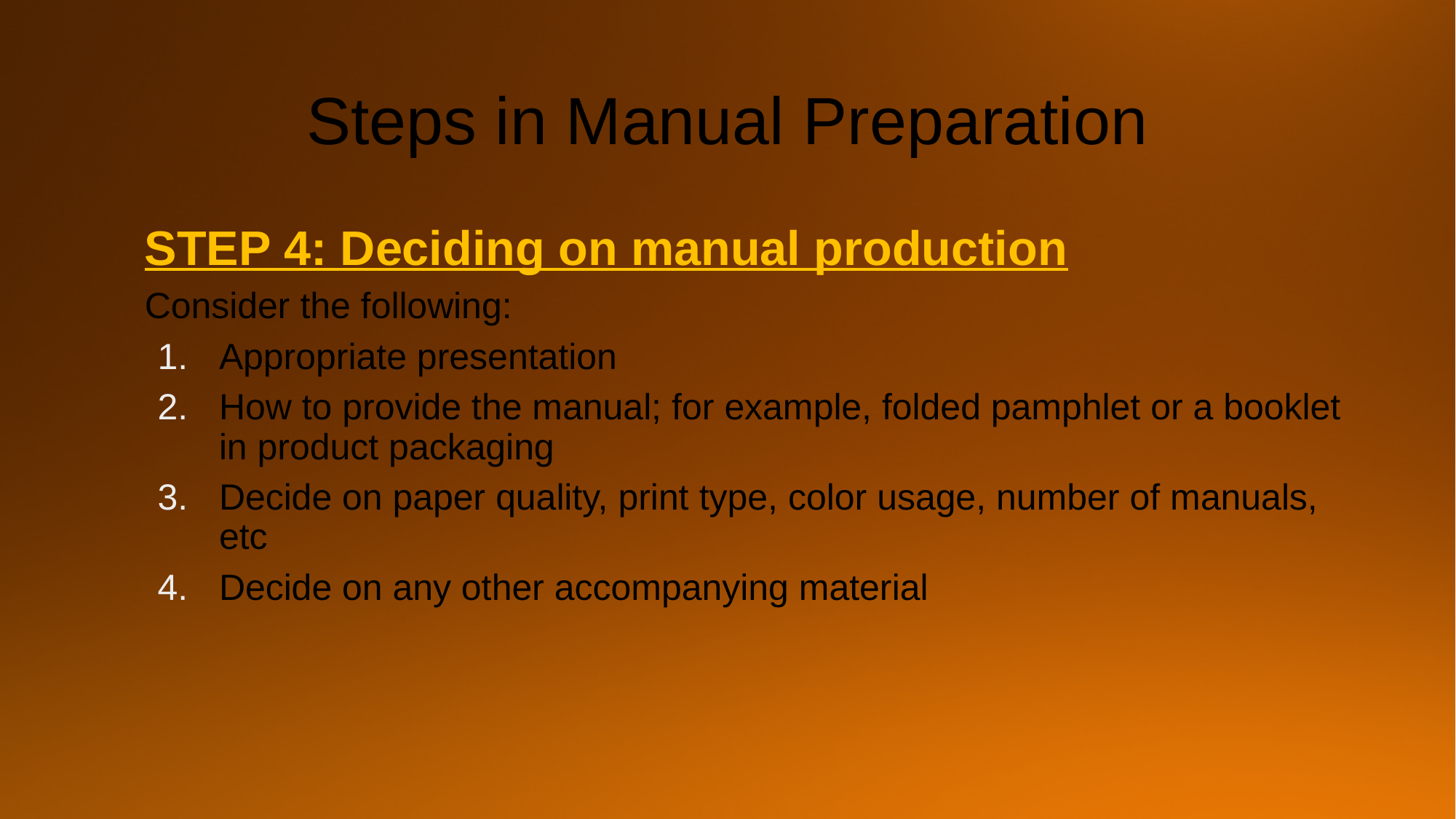

# Steps in Manual Preparation
STEP 4: Deciding on manual production
Consider the following:
Appropriate presentation
How to provide the manual; for example, folded pamphlet or a booklet in product packaging
Decide on paper quality, print type, color usage, number of manuals, etc
Decide on any other accompanying material